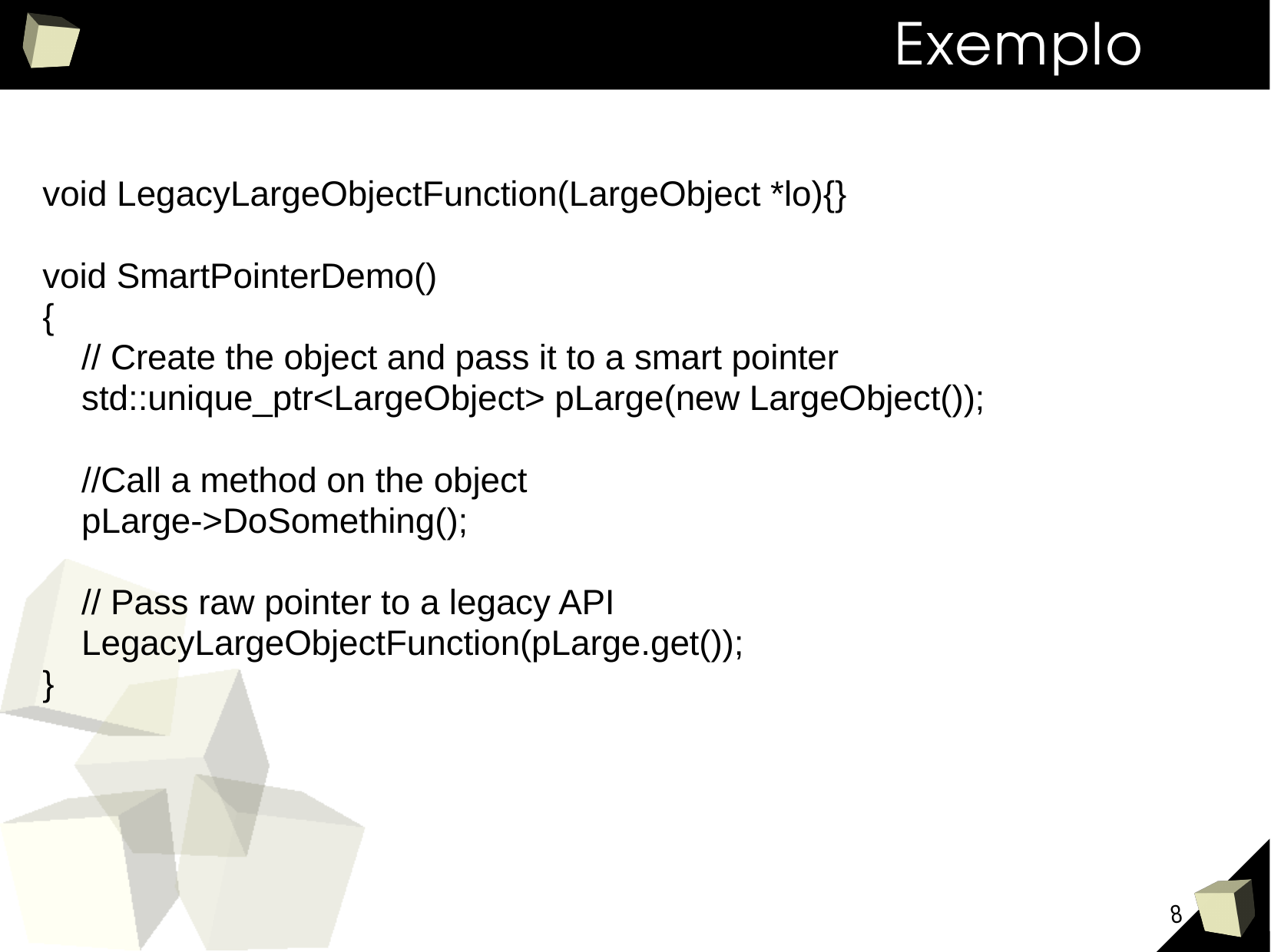

# Exemplo

void LegacyLargeObjectFunction(LargeObject *lo){}

void SmartPointerDemo()
{
    // Create the object and pass it to a smart pointer
    std::unique_ptr<LargeObject> pLarge(new LargeObject());

    //Call a method on the object
    pLarge->DoSomething();

    // Pass raw pointer to a legacy API
    LegacyLargeObjectFunction(pLarge.get());
}

8